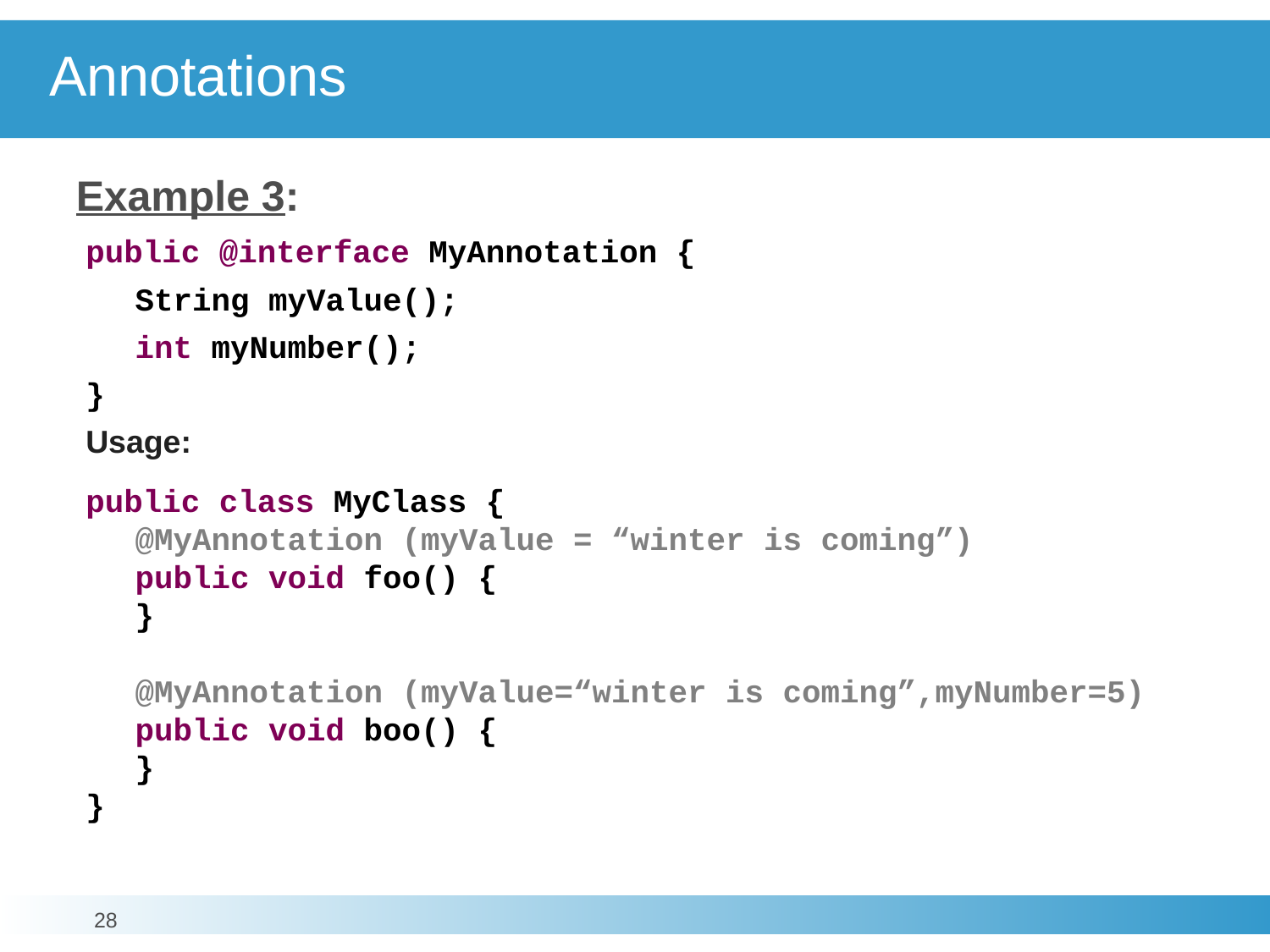

# Annotations
Example 3:
public @interface MyAnnotation {
	String myValue();
	int myNumber();
}

Usage:

public class MyClass {
	@MyAnnotation (myValue = “winter is coming”)
	public void foo() {
	}

	@MyAnnotation (myValue=“winter is coming”,myNumber=5)
	public void boo() {
	}
}
28